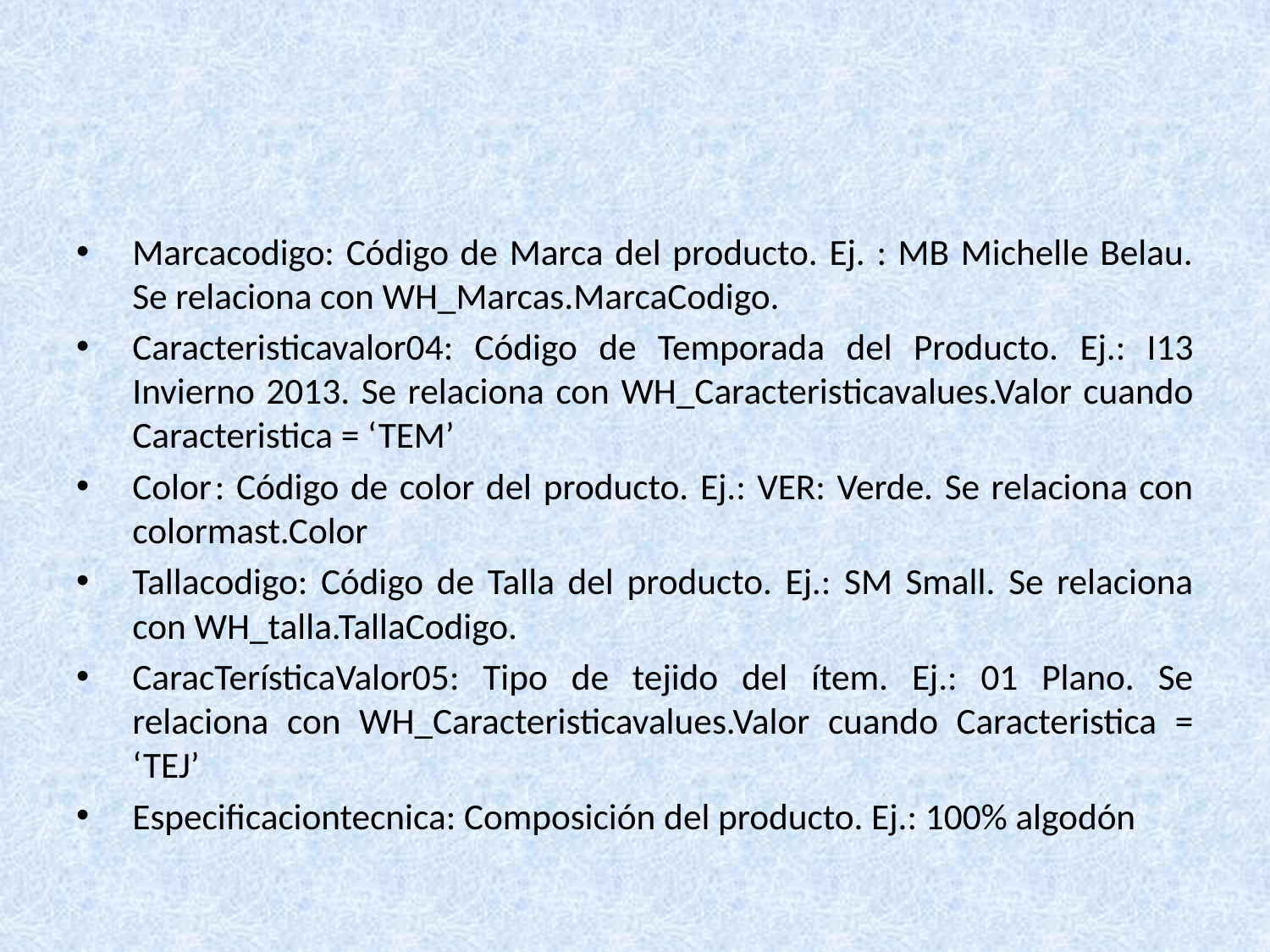

#
Marcacodigo: Código de Marca del producto. Ej. : MB Michelle Belau. Se relaciona con WH_Marcas.MarcaCodigo.
Caracteristicavalor04: Código de Temporada del Producto. Ej.: I13 Invierno 2013. Se relaciona con WH_Caracteristicavalues.Valor cuando Caracteristica = ‘TEM’
Color	: Código de color del producto. Ej.: VER: Verde. Se relaciona con colormast.Color
Tallacodigo: Código de Talla del producto. Ej.: SM Small. Se relaciona con WH_talla.TallaCodigo.
CaracTerísticaValor05: Tipo de tejido del ítem. Ej.: 01 Plano. Se relaciona con WH_Caracteristicavalues.Valor cuando Caracteristica = ‘TEJ’
Especificaciontecnica: Composición del producto. Ej.: 100% algodón